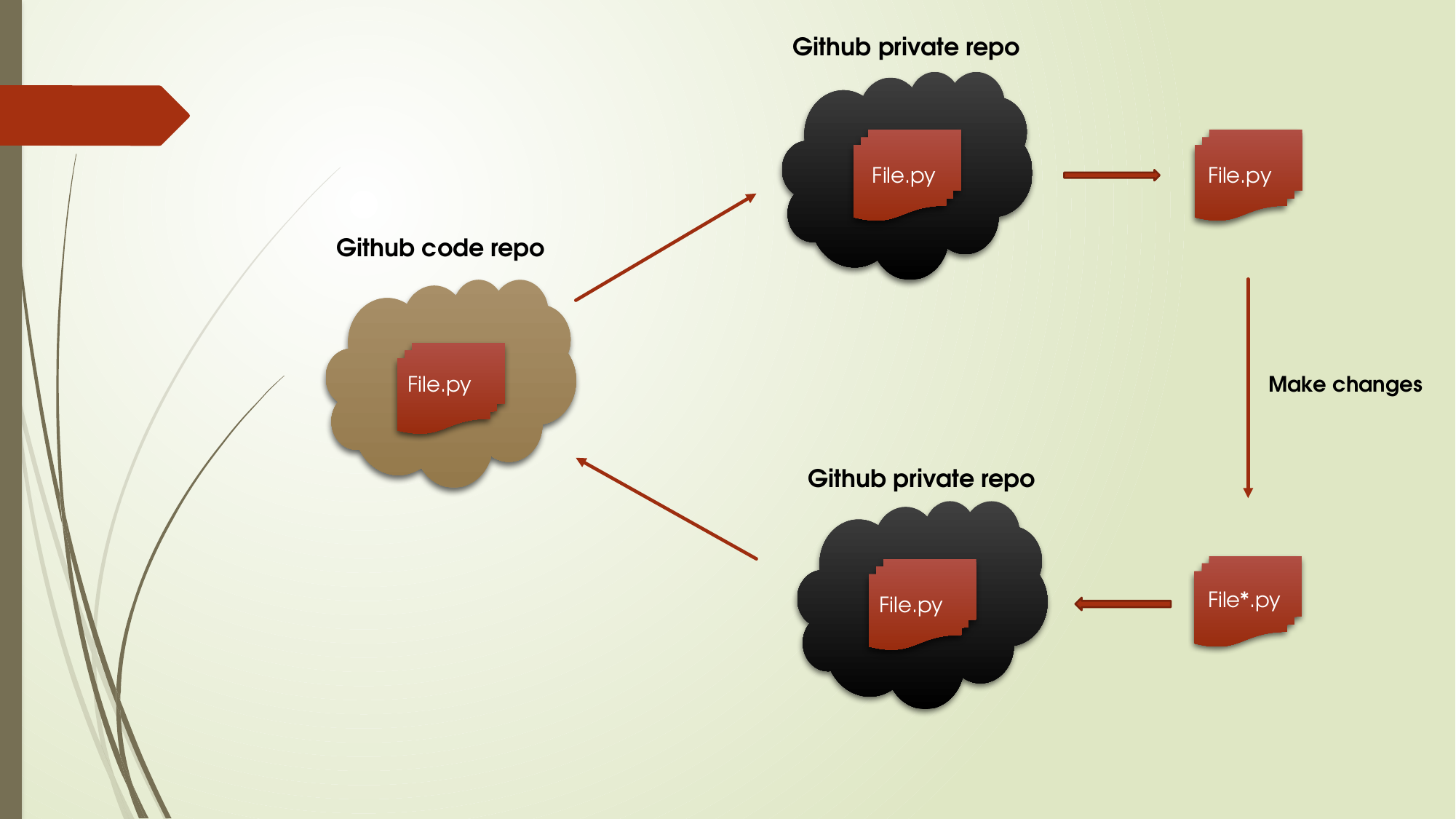

Github private repo

File.py
File.py

Github code repo

File.py
Make changes
Github private repo

File*.py
File.py